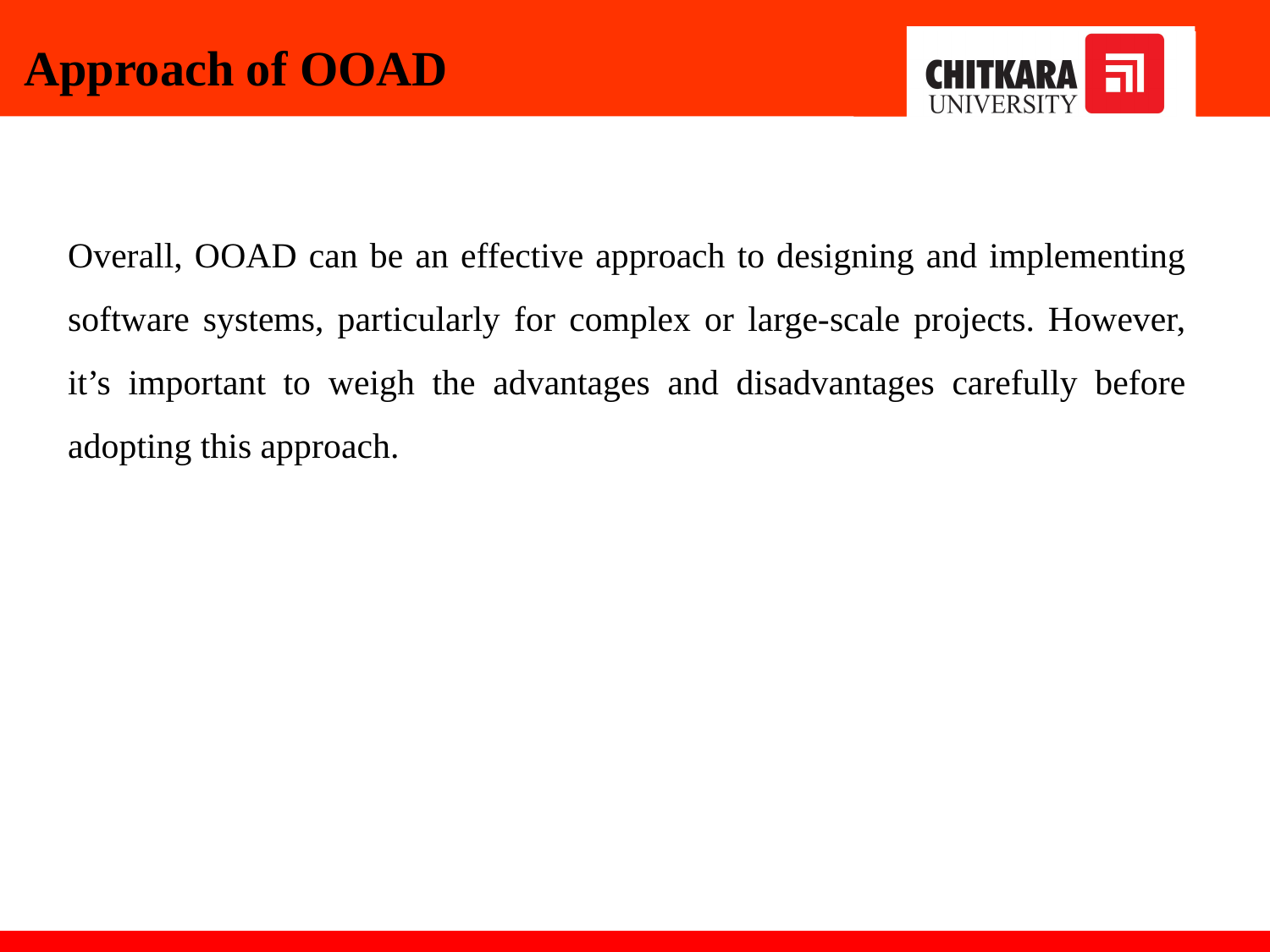

Approach of OOAD
Overall, OOAD can be an effective approach to designing and implementing software systems, particularly for complex or large-scale projects. However, it’s important to weigh the advantages and disadvantages carefully before adopting this approach.